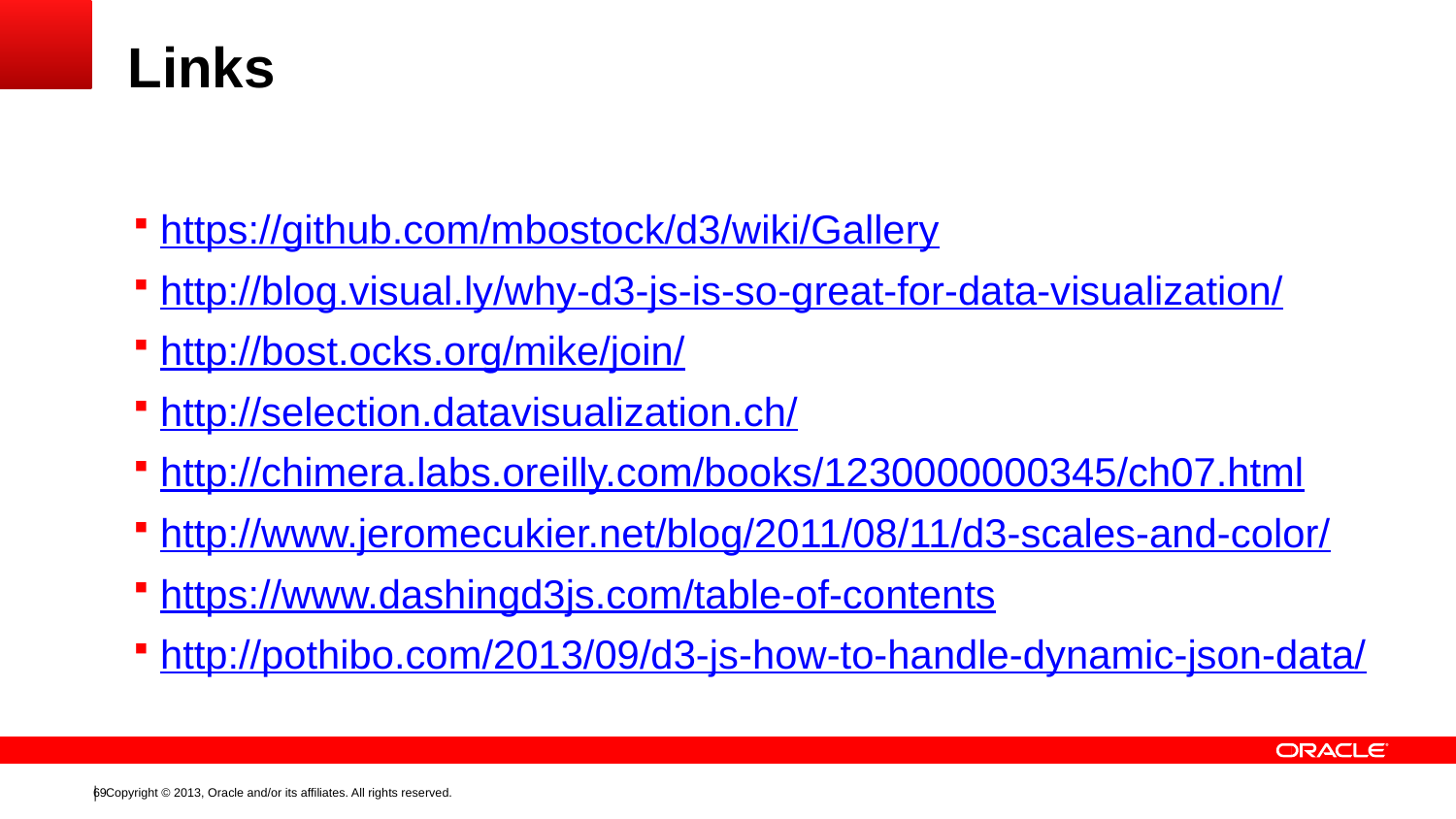

# Links
https://github.com/mbostock/d3/wiki/Gallery
http://blog.visual.ly/why-d3-js-is-so-great-for-data-visualization/
http://bost.ocks.org/mike/join/
http://selection.datavisualization.ch/
http://chimera.labs.oreilly.com/books/1230000000345/ch07.html
http://www.jeromecukier.net/blog/2011/08/11/d3-scales-and-color/
https://www.dashingd3js.com/table-of-contents
http://pothibo.com/2013/09/d3-js-how-to-handle-dynamic-json-data/